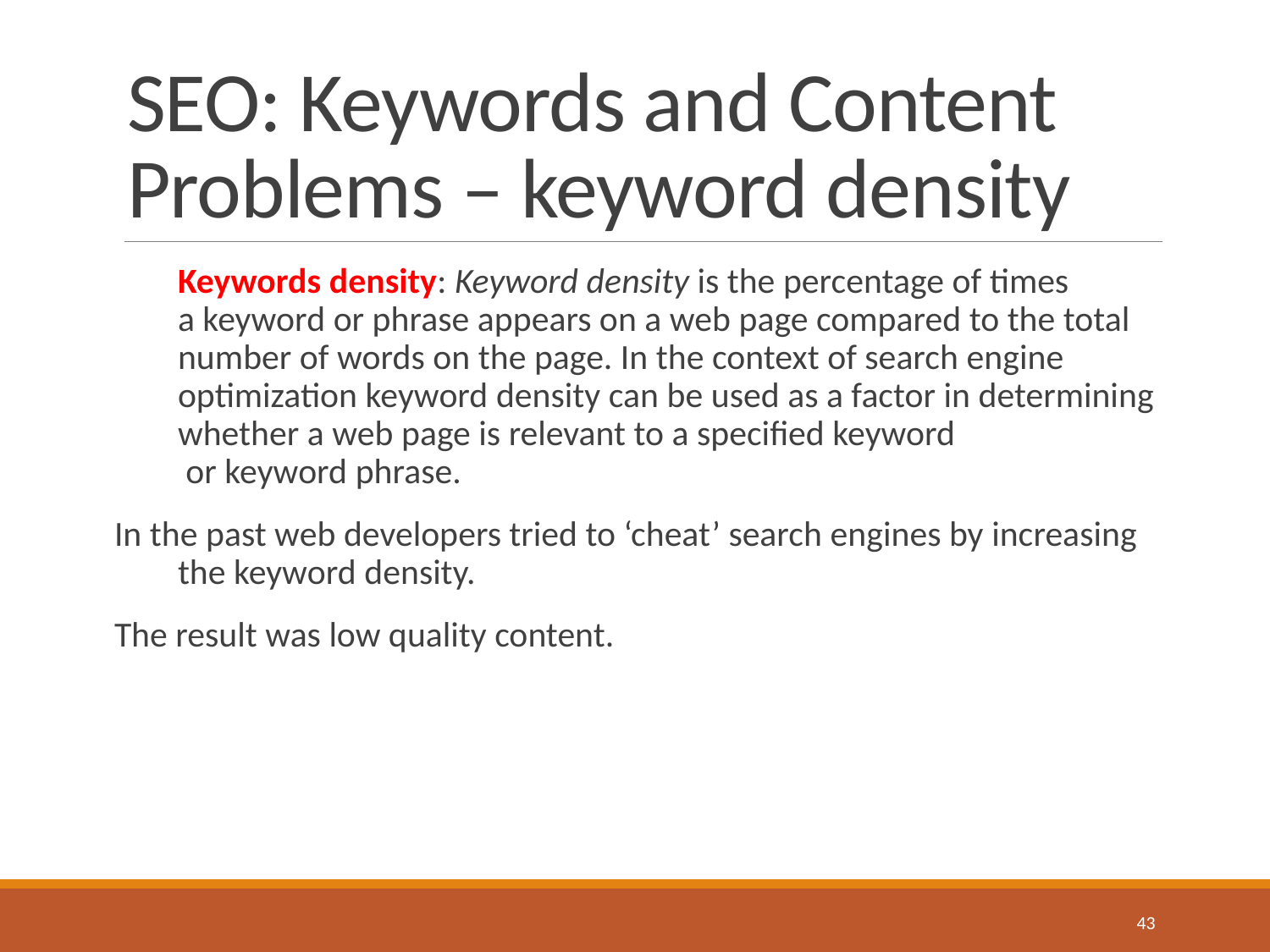

# SEO: Keywords and Content Problems – keyword density
	Keywords density: Keyword density is the percentage of times a keyword or phrase appears on a web page compared to the total number of words on the page. In the context of search engine optimization keyword density can be used as a factor in determining whether a web page is relevant to a specified keyword  or keyword phrase.
In the past web developers tried to ‘cheat’ search engines by increasing the keyword density.
The result was low quality content.

43